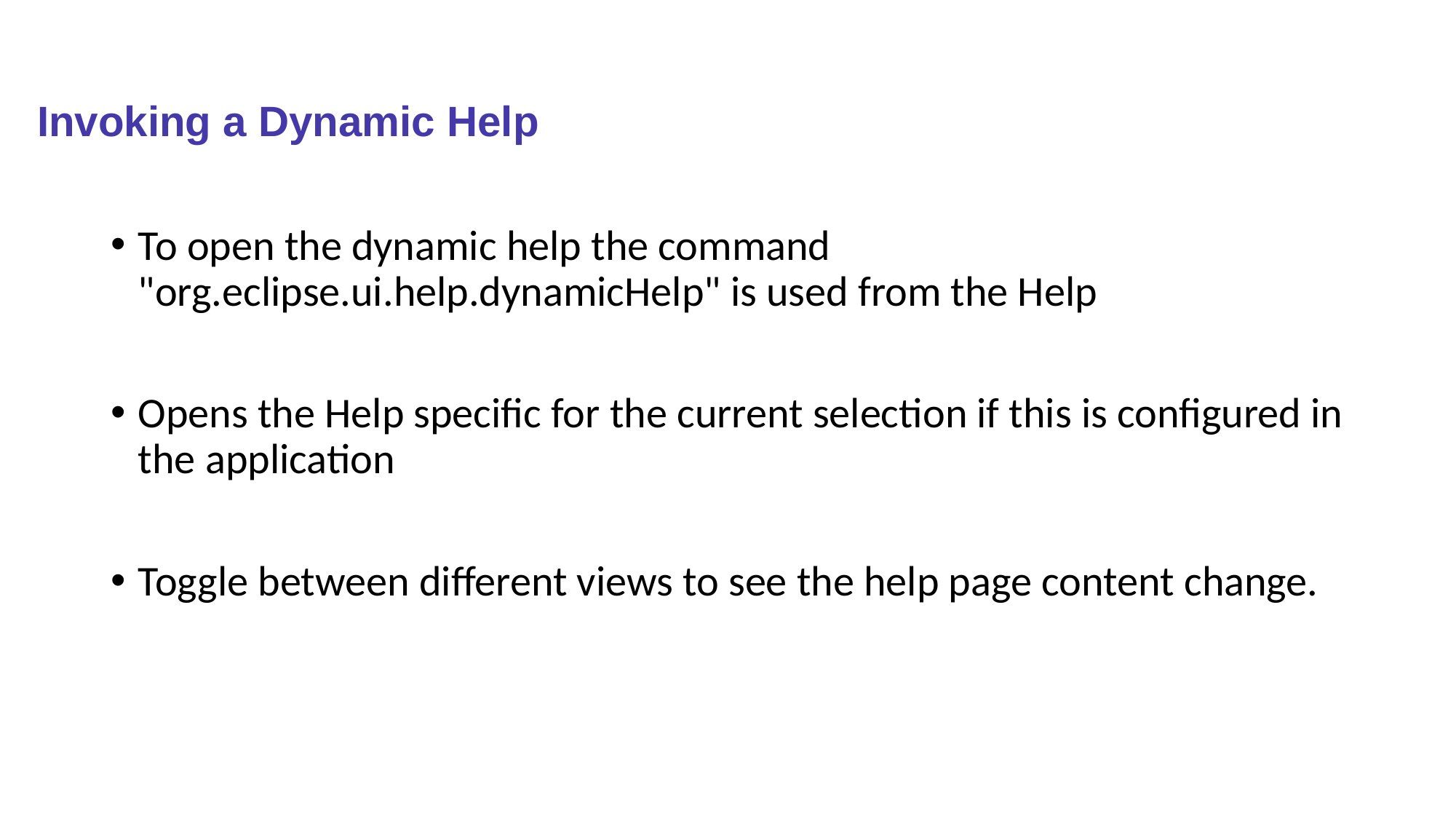

# Invoking a Dynamic Help
To open the dynamic help the command "org.eclipse.ui.help.dynamicHelp" is used from the Help

Opens the Help specific for the current selection if this is configured in the application

Toggle between different views to see the help page content change.